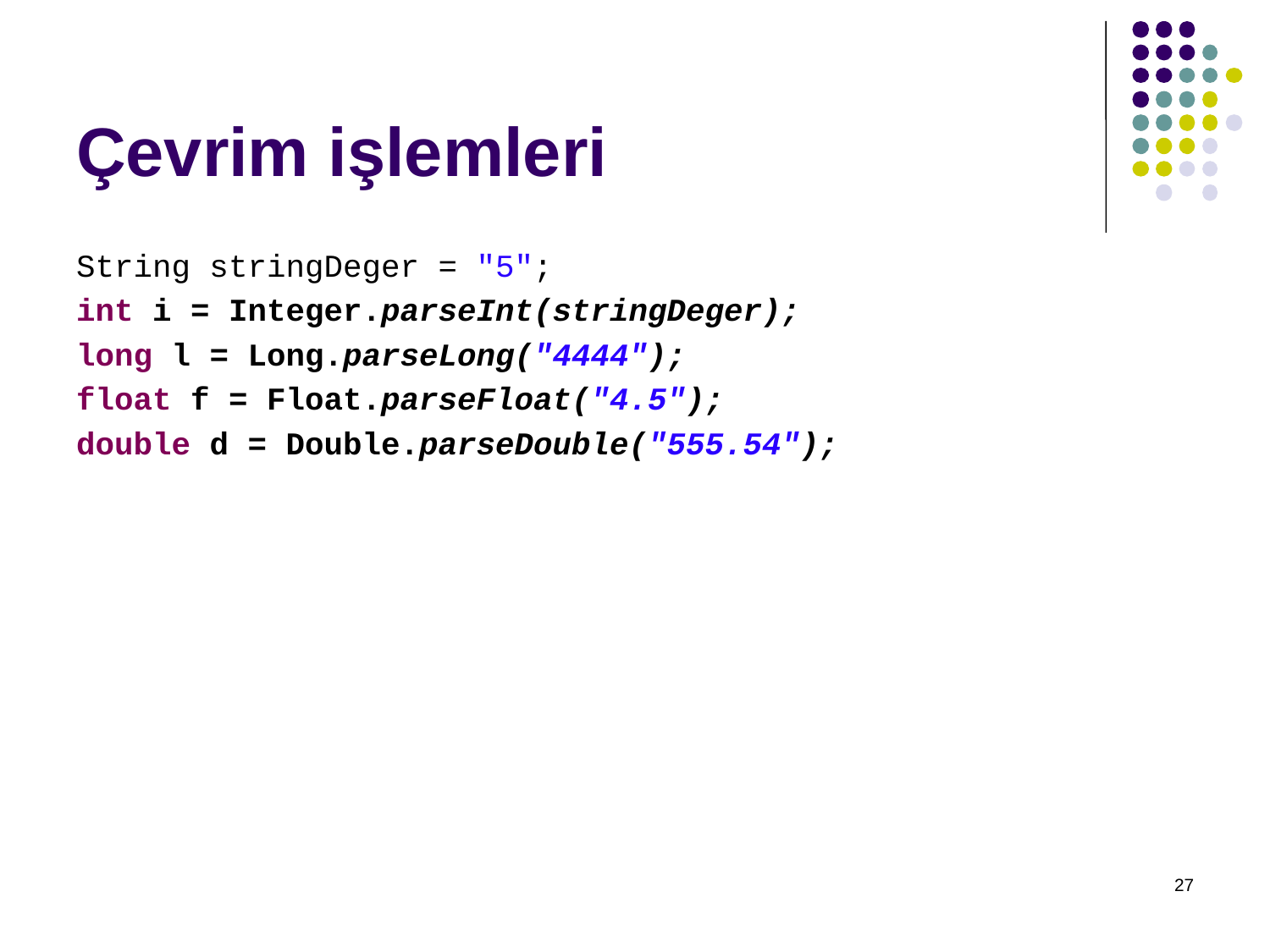

# Çevrim işlemleri
String stringDeger = "5";
int i = Integer.parseInt(stringDeger);
long l = Long.parseLong("4444");
float f = Float.parseFloat("4.5");
double d = Double.parseDouble("555.54");
27